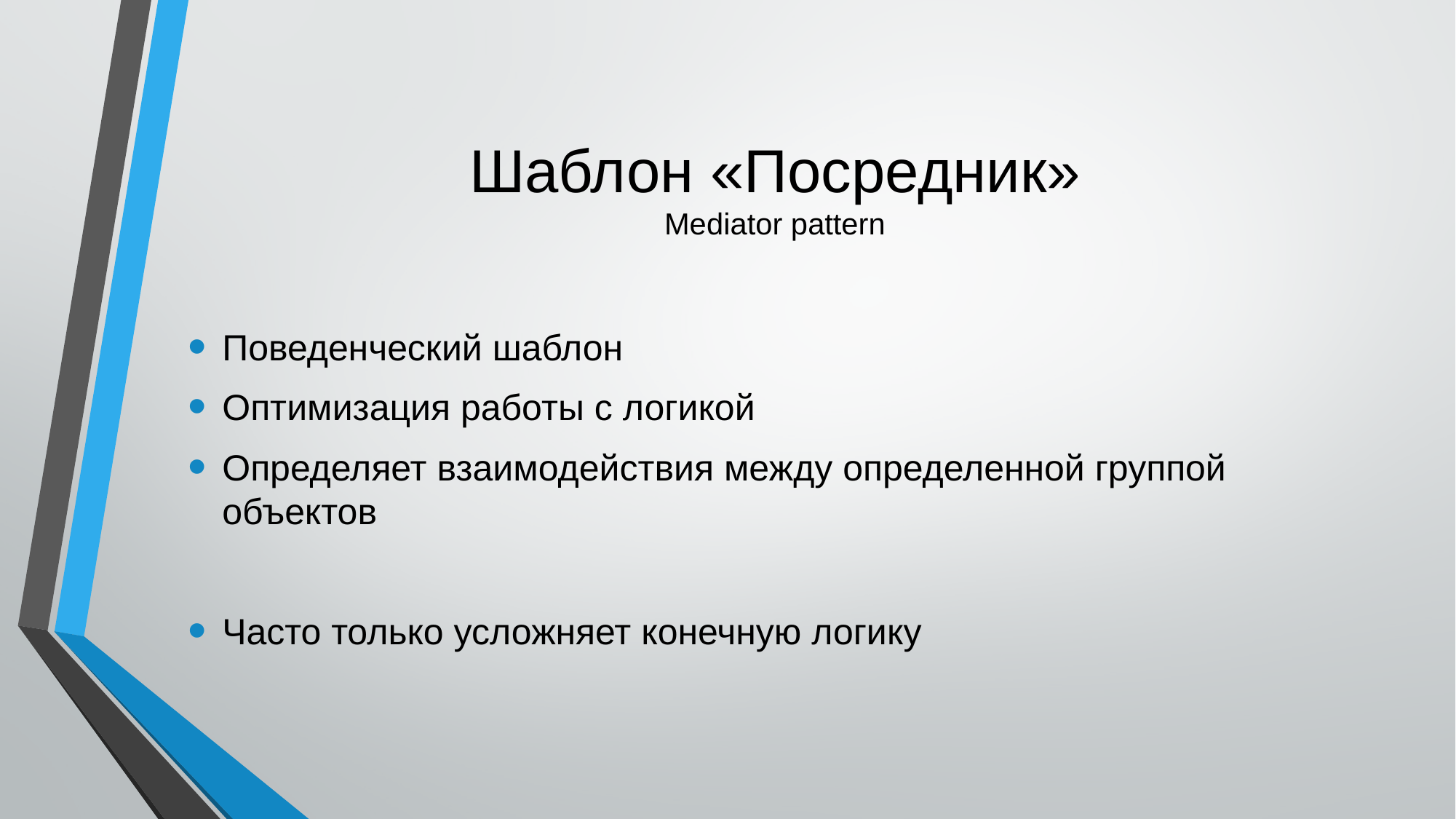

# Шаблон «Посредник» Mediator pattern
Поведенческий шаблон
Оптимизация работы с логикой
Определяет взаимодействия между определенной группой объектов

Часто только усложняет конечную логику